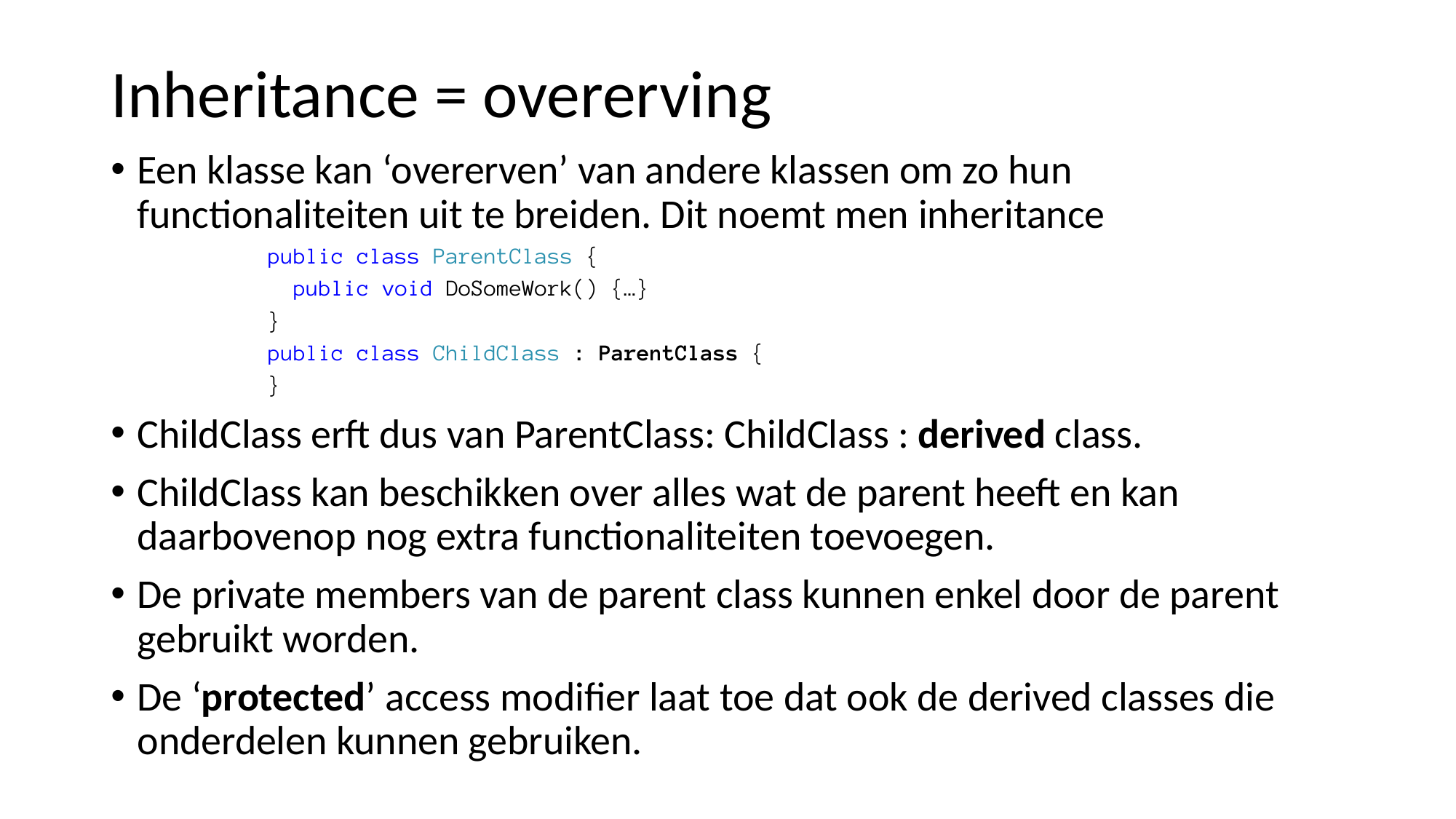

# Inheritance = overerving
Een klasse kan ‘overerven’ van andere klassen om zo hun functionaliteiten uit te breiden. Dit noemt men inheritance
public class ParentClass {
  public void DoSomeWork() {…}
}
public class ChildClass : ParentClass {
}
ChildClass erft dus van ParentClass: ChildClass : derived class.
ChildClass kan beschikken over alles wat de parent heeft en kan daarbovenop nog extra functionaliteiten toevoegen.
De private members van de parent class kunnen enkel door de parent gebruikt worden.
De ‘protected’ access modifier laat toe dat ook de derived classes die onderdelen kunnen gebruiken.